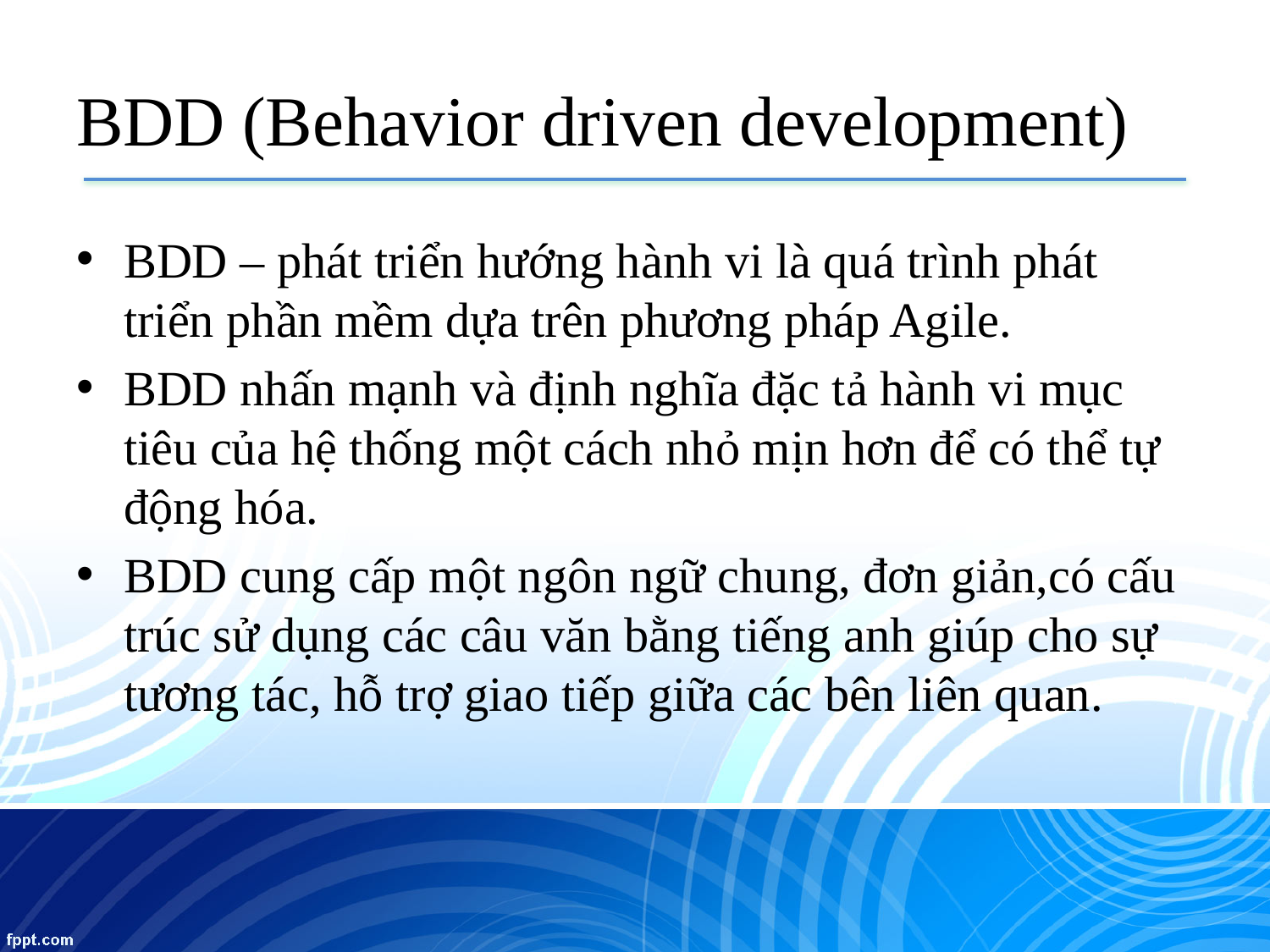

# BDD (Behavior driven development)
BDD – phát triển hướng hành vi là quá trình phát triển phần mềm dựa trên phương pháp Agile.
BDD nhấn mạnh và định nghĩa đặc tả hành vi mục tiêu của hệ thống một cách nhỏ mịn hơn để có thể tự động hóa.
BDD cung cấp một ngôn ngữ chung, đơn giản,có cấu trúc sử dụng các câu văn bằng tiếng anh giúp cho sự tương tác, hỗ trợ giao tiếp giữa các bên liên quan.